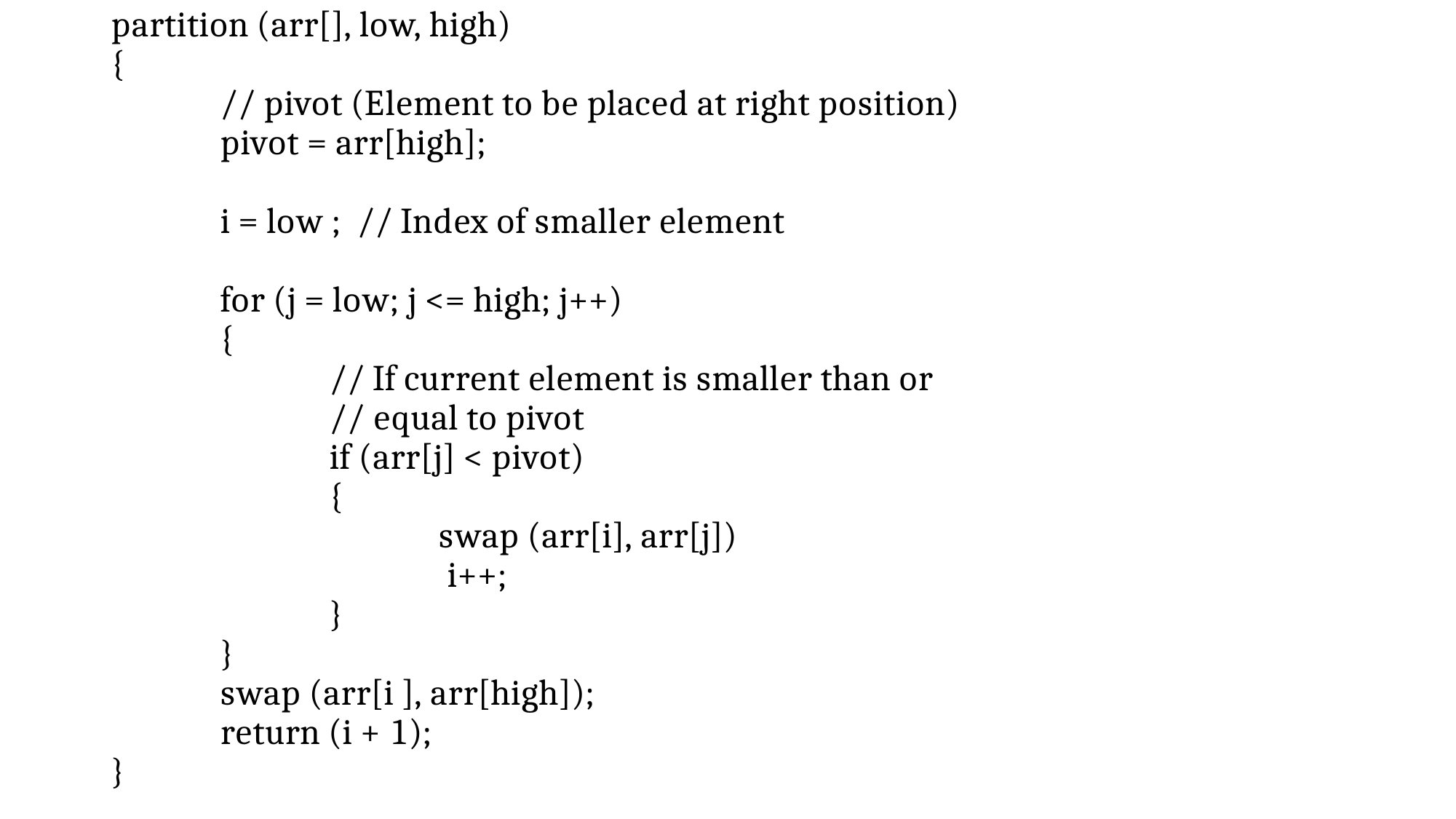

partition (arr[], low, high)
{
    	// pivot (Element to be placed at right position)
    	pivot = arr[high];

    	i = low ;  // Index of smaller element

    	for (j = low; j <= high; j++)
    	{
        		// If current element is smaller than or
        		// equal to pivot
        		if (arr[j] < pivot)
        		{
            			swap (arr[i], arr[j])
                                          i++;
       	 	}
    	}
    	swap (arr[i ], arr[high]);
    	return (i + 1);
}